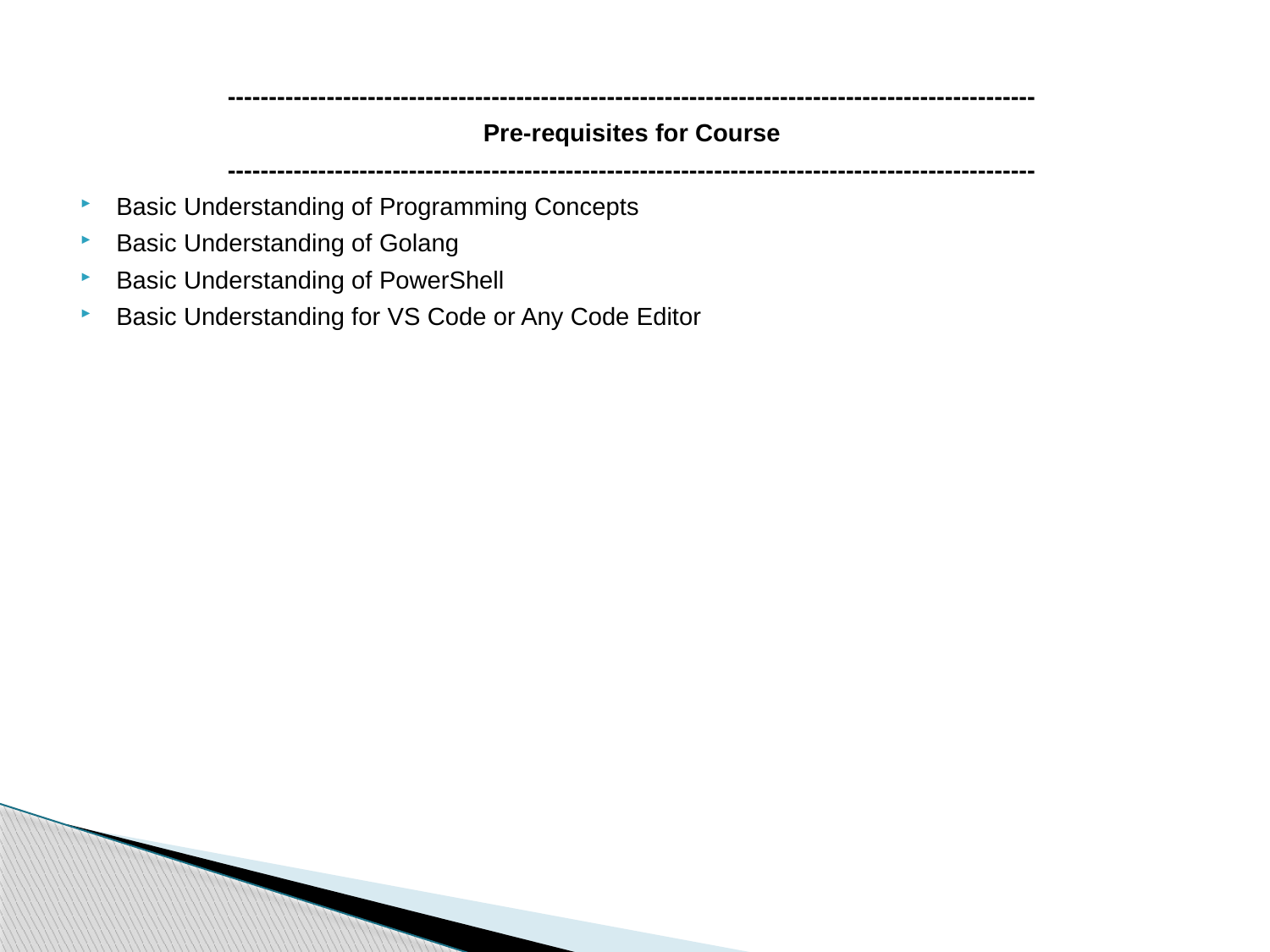

--------------------------------------------------------------------------------------------------
Pre-requisites for Course
--------------------------------------------------------------------------------------------------
Basic Understanding of Programming Concepts
Basic Understanding of Golang
Basic Understanding of PowerShell
Basic Understanding for VS Code or Any Code Editor